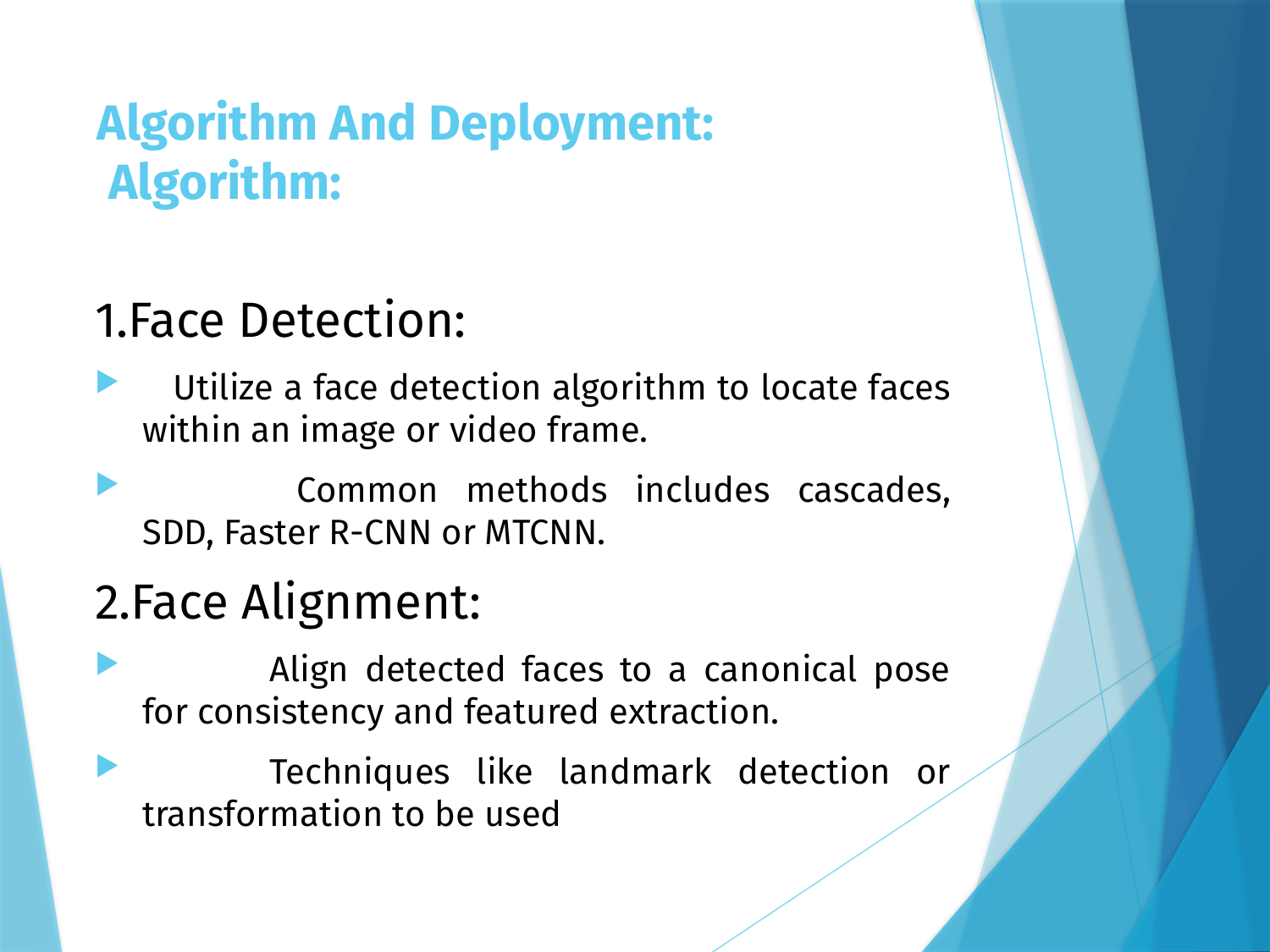

# Algorithm And Deployment: Algorithm:
1.Face Detection:
   Utilize a face detection algorithm to locate faces within an image or video frame.
	 Common methods includes cascades, SDD, Faster R-CNN or MTCNN.
2.Face Alignment:
	Align detected faces to a canonical pose for consistency and featured extraction.
	Techniques like landmark detection or transformation to be used